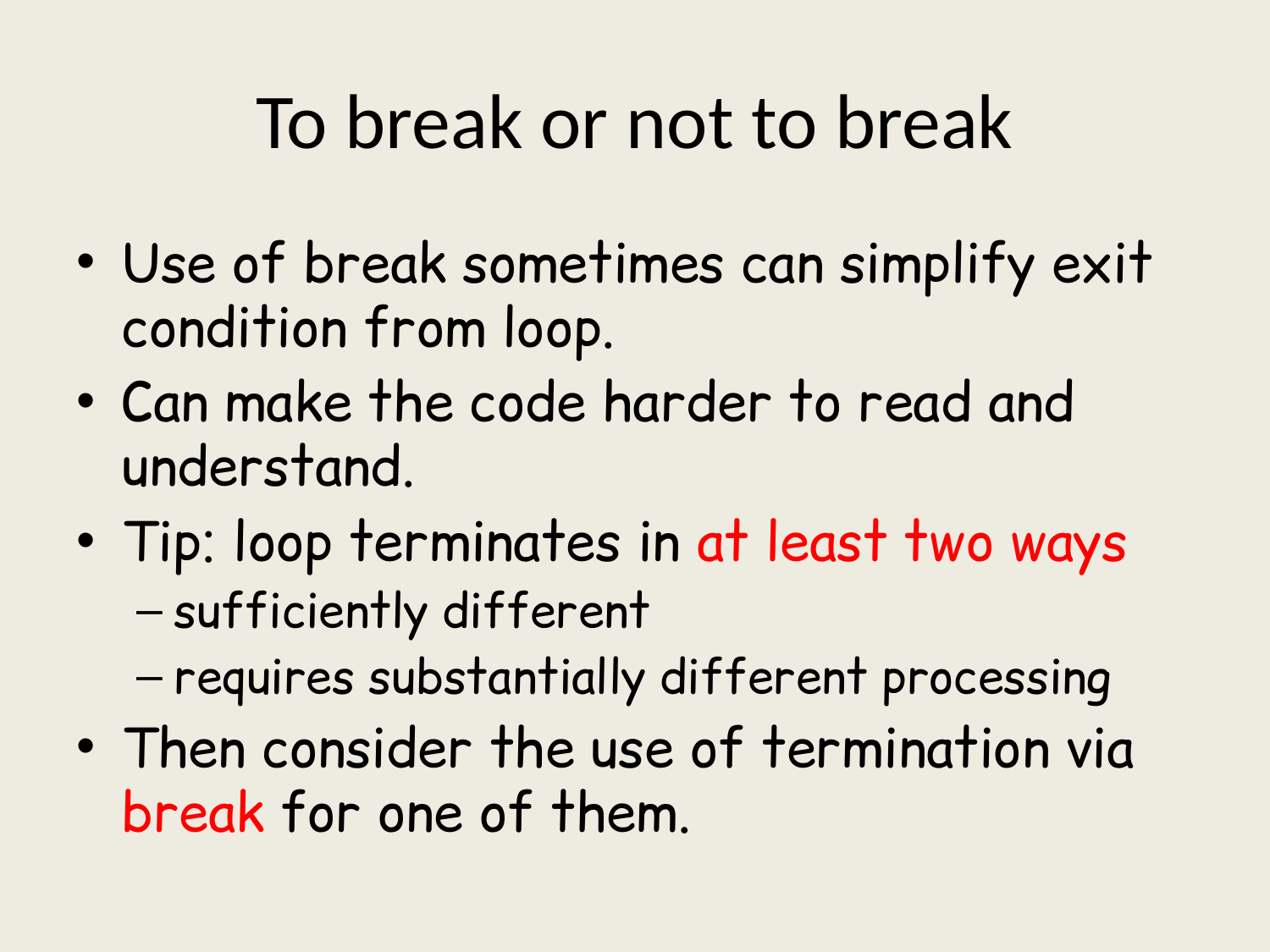

# To break or not to break
Use of break sometimes can simplify exit condition from loop.
Can make the code harder to read and understand.
Tip: loop terminates in at least two ways
sufficiently different
requires substantially different processing
Then consider the use of termination via break for one of them.